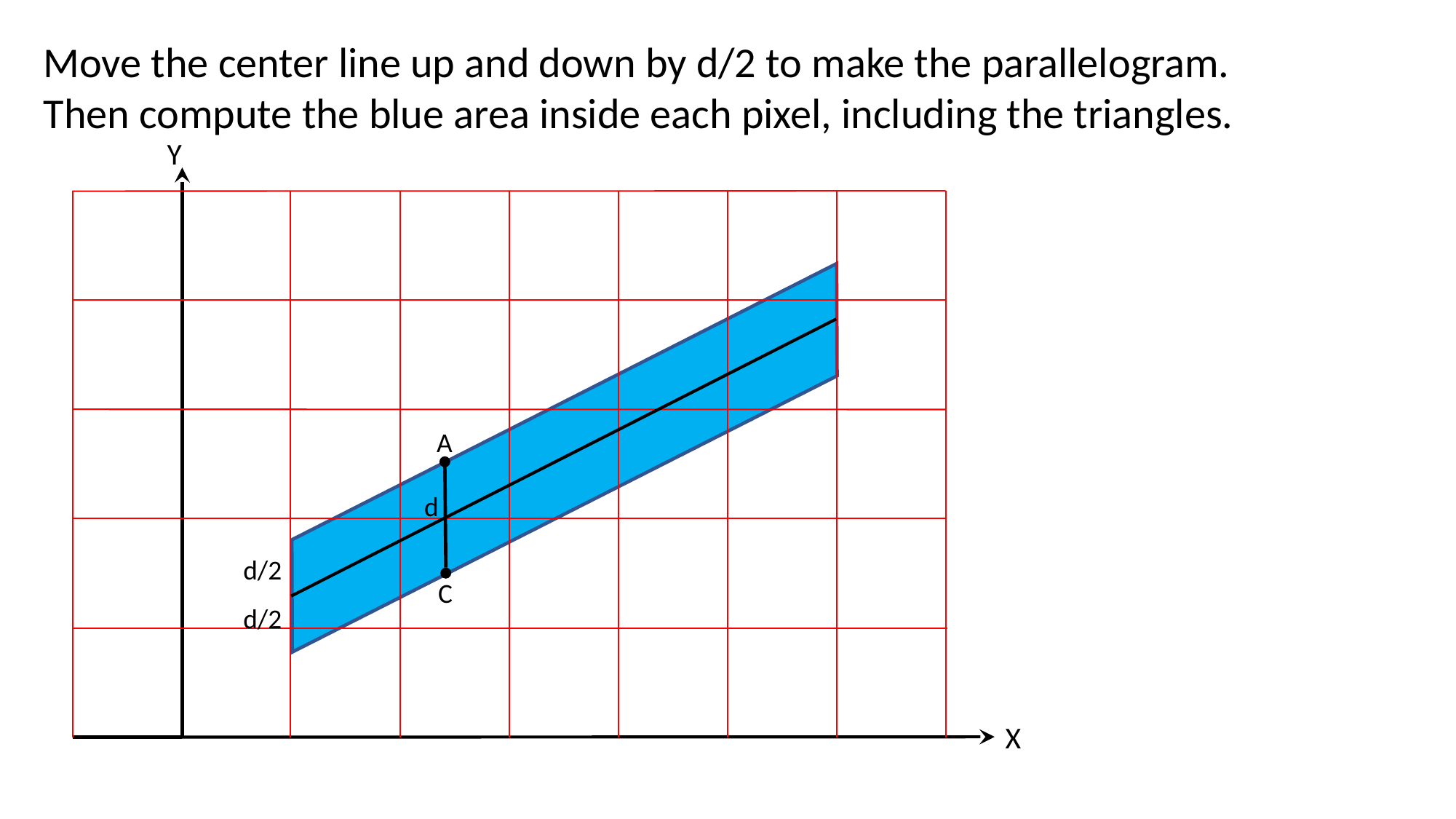

Move the center line up and down by d/2 to make the parallelogram.
Then compute the blue area inside each pixel, including the triangles.
Y

A

d
d/2

C
d/2
X